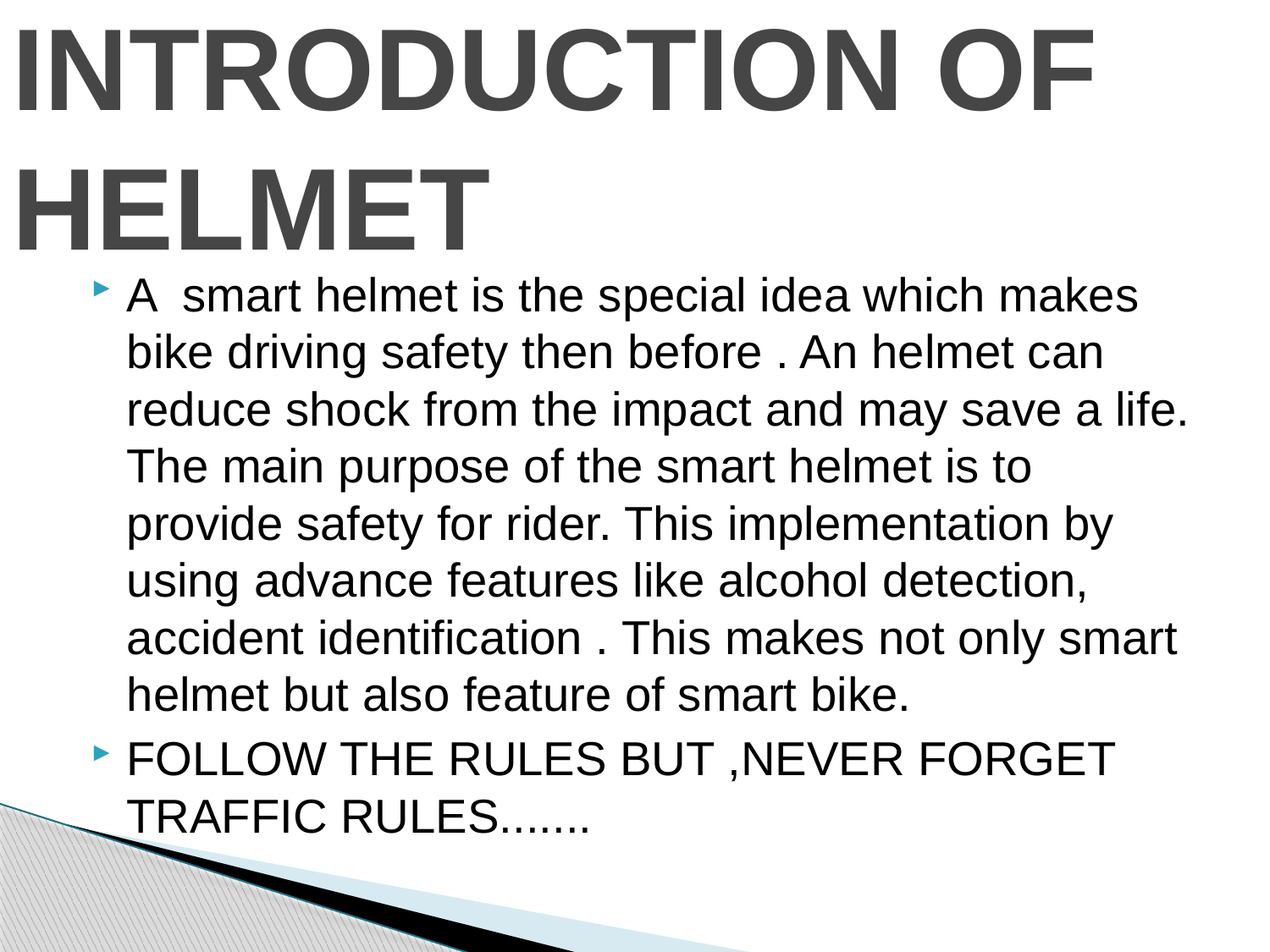

# INTRODUCTION OF HELMET
A  smart helmet is the special idea which makes bike driving safety then before . An helmet can reduce shock from the impact and may save a life. The main purpose of the smart helmet is to provide safety for rider. This implementation by using advance features like alcohol detection, accident identification . This makes not only smart helmet but also feature of smart bike.
FOLLOW THE RULES BUT ,NEVER FORGET   TRAFFIC RULES.......